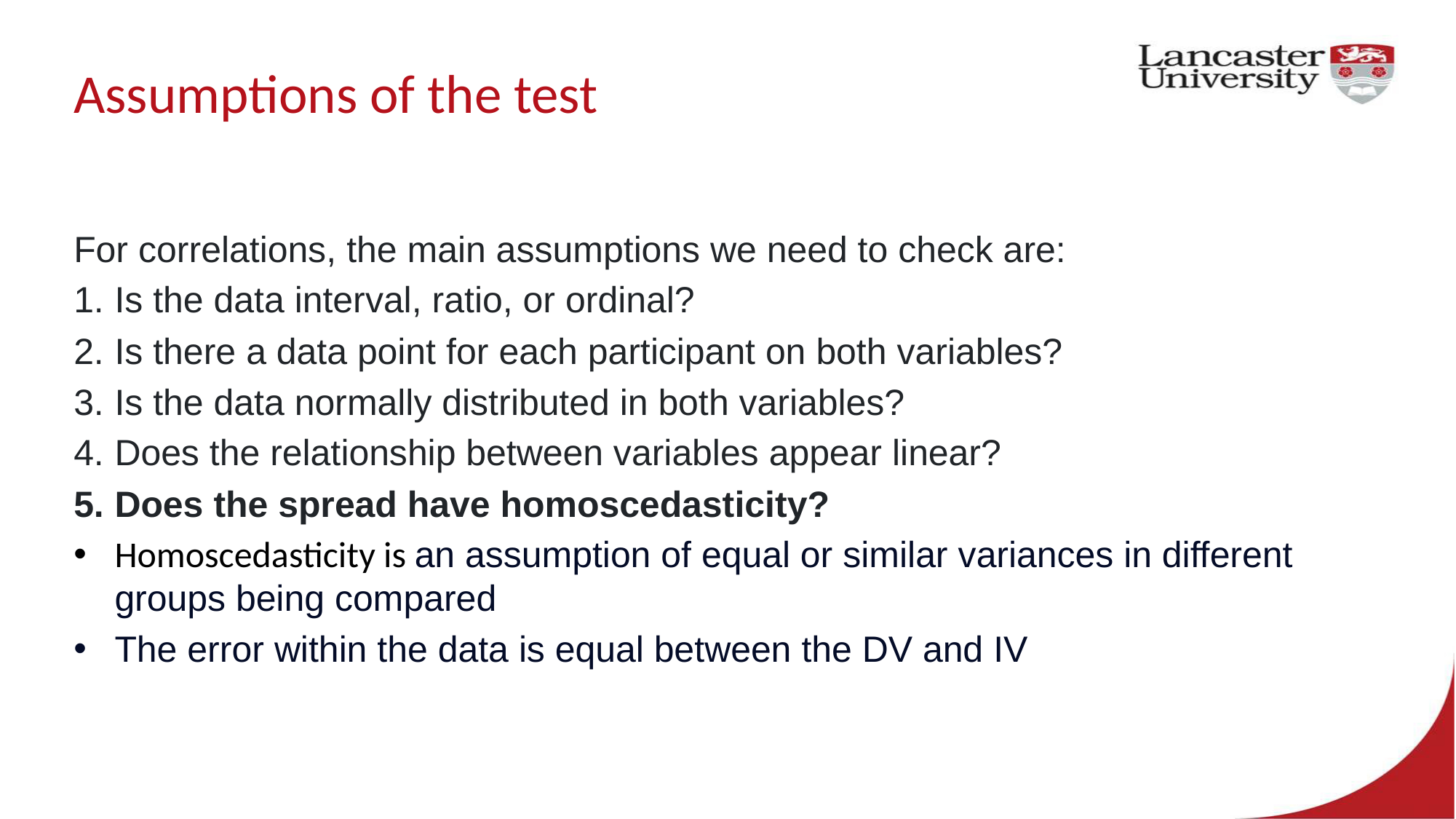

# Assumptions of the test
For correlations, the main assumptions we need to check are:
Is the data interval, ratio, or ordinal?
Is there a data point for each participant on both variables?
Is the data normally distributed in both variables?
Does the relationship between variables appear linear?
Does the spread have homoscedasticity?
Homoscedasticity is an assumption of equal or similar variances in different groups being compared
The error within the data is equal between the DV and IV